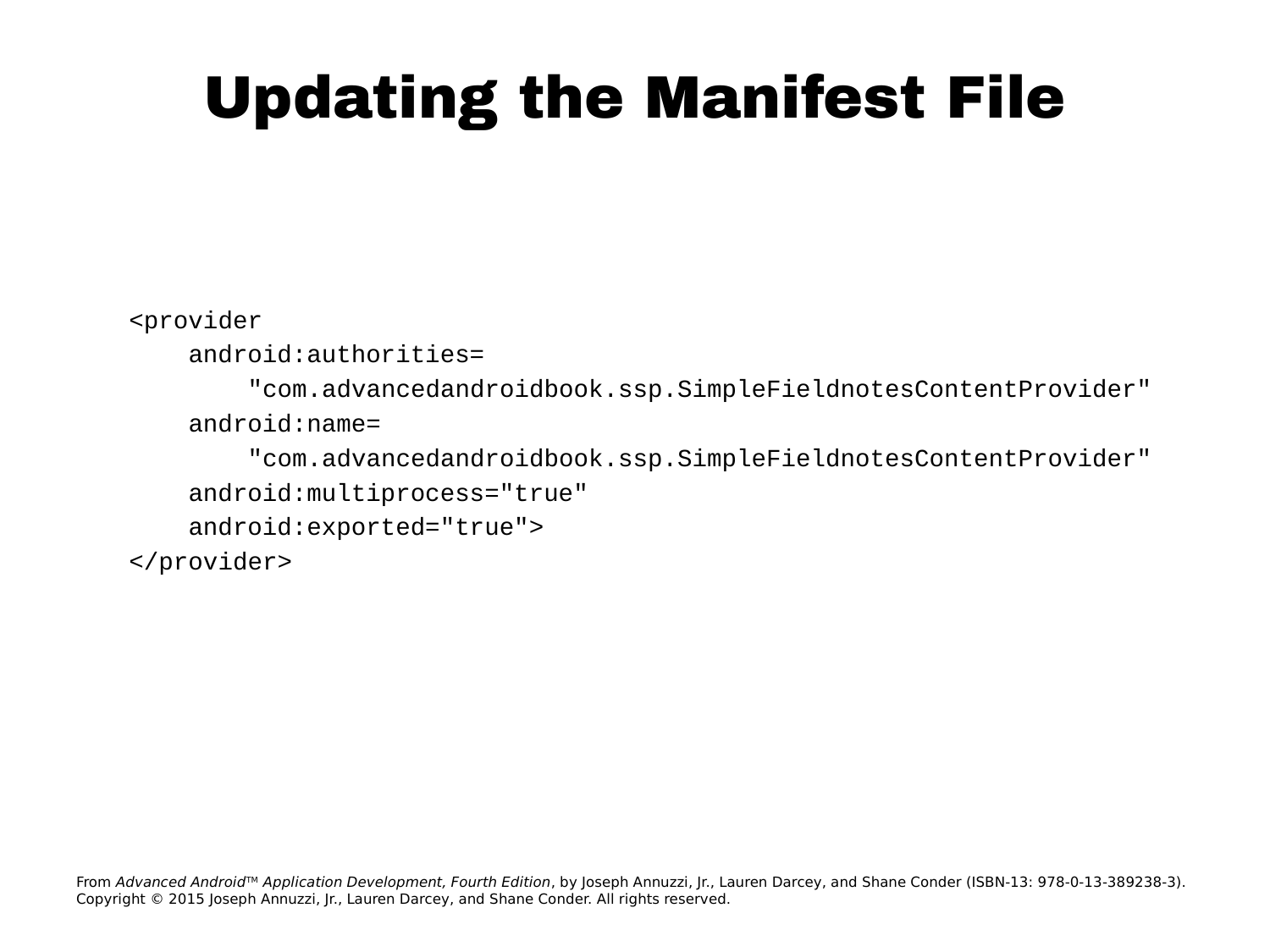

# Updating the Manifest File

<provider
    android:authorities=
        "com.advancedandroidbook.ssp.SimpleFieldnotesContentProvider"
    android:name=
        "com.advancedandroidbook.ssp.SimpleFieldnotesContentProvider"
    android:multiprocess="true"
    android:exported="true">
</provider>

From Advanced AndroidTM Application Development, Fourth Edition, by Joseph Annuzzi, Jr., Lauren Darcey, and Shane Conder (ISBN-13: 978-0-13-389238-3). Copyright © 2015 Joseph Annuzzi, Jr., Lauren Darcey, and Shane Conder. All rights reserved.